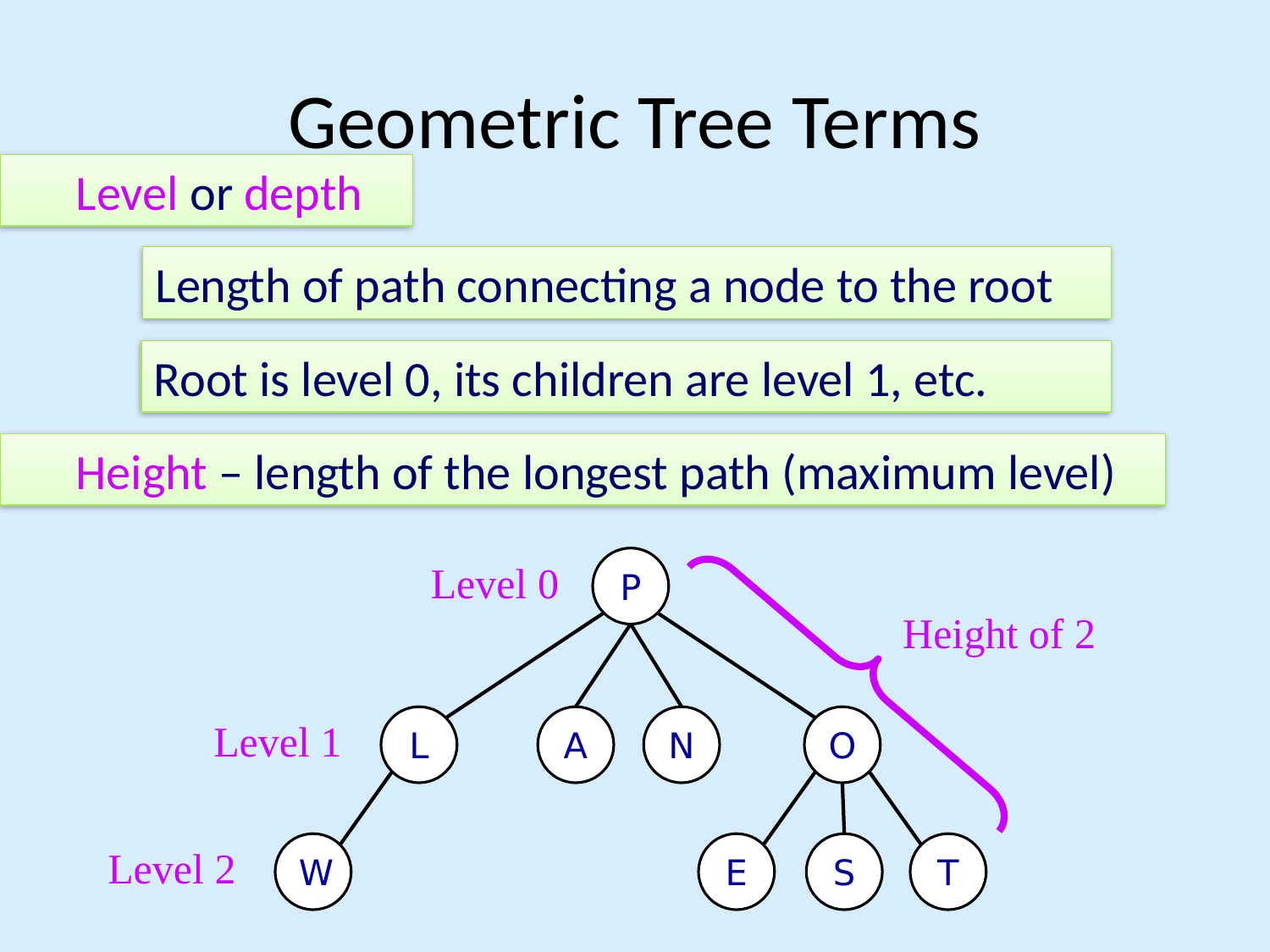

# Geometric Tree Terms
Level or depth
Length of path connecting a node to the root
Root is level 0, its children are level 1, etc.
Height – length of the longest path (maximum level)
P
L
O
A
N
W
E
T
S
Level 0
Level 1
Level 2

Height of 2